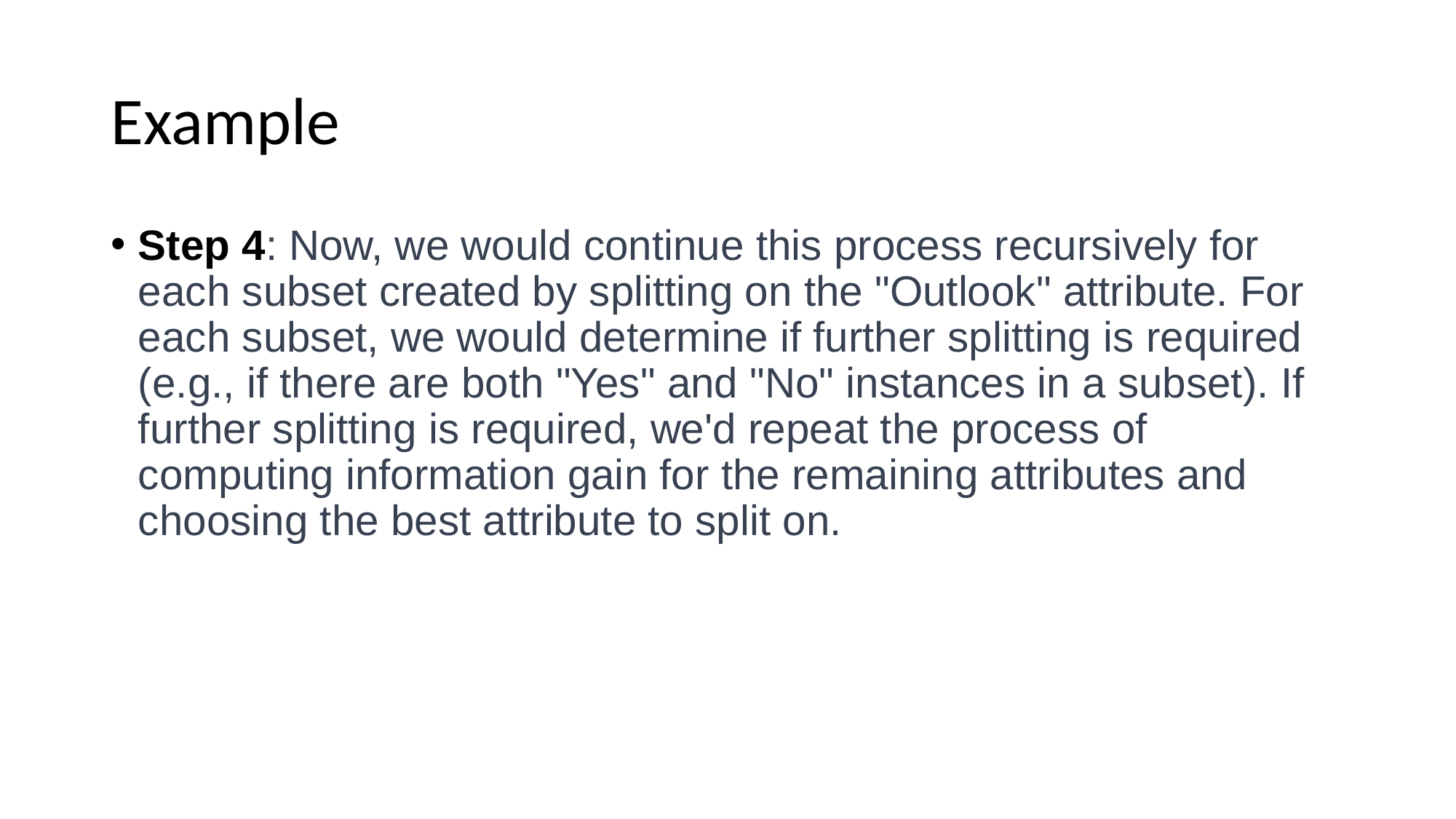

# Example
Step 4: Now, we would continue this process recursively for each subset created by splitting on the "Outlook" attribute. For each subset, we would determine if further splitting is required (e.g., if there are both "Yes" and "No" instances in a subset). If further splitting is required, we'd repeat the process of computing information gain for the remaining attributes and choosing the best attribute to split on.